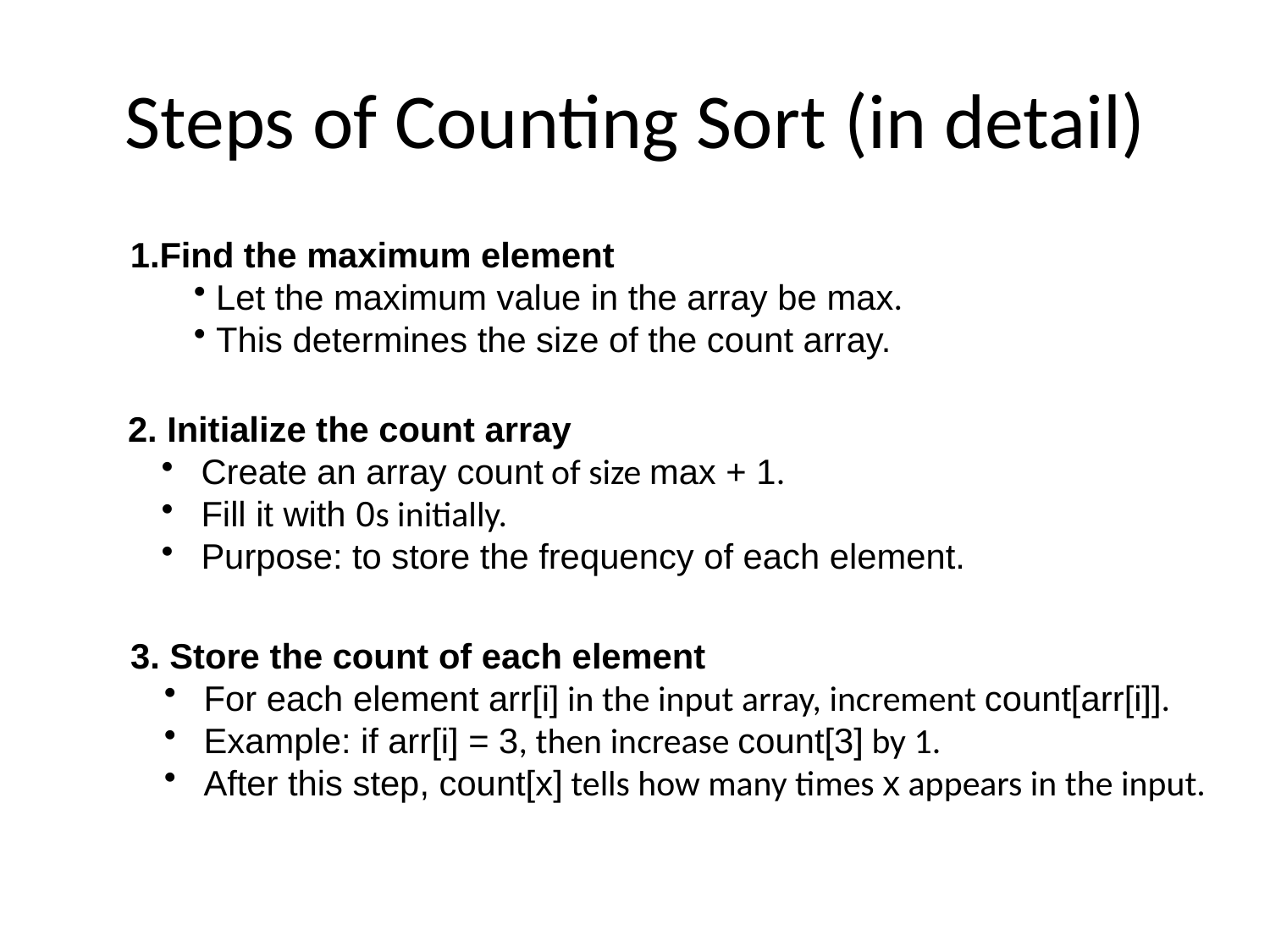

# Steps of Counting Sort (in detail)

Find the maximum element
 Let the maximum value in the array be max.
 This determines the size of the count array.

2. Initialize the count array
 Create an array count of size max + 1.
 Fill it with 0s initially.
 Purpose: to store the frequency of each element.

3. Store the count of each element
 For each element arr[i] in the input array, increment count[arr[i]].
 Example: if arr[i] = 3, then increase count[3] by 1.
 After this step, count[x] tells how many times x appears in the input.